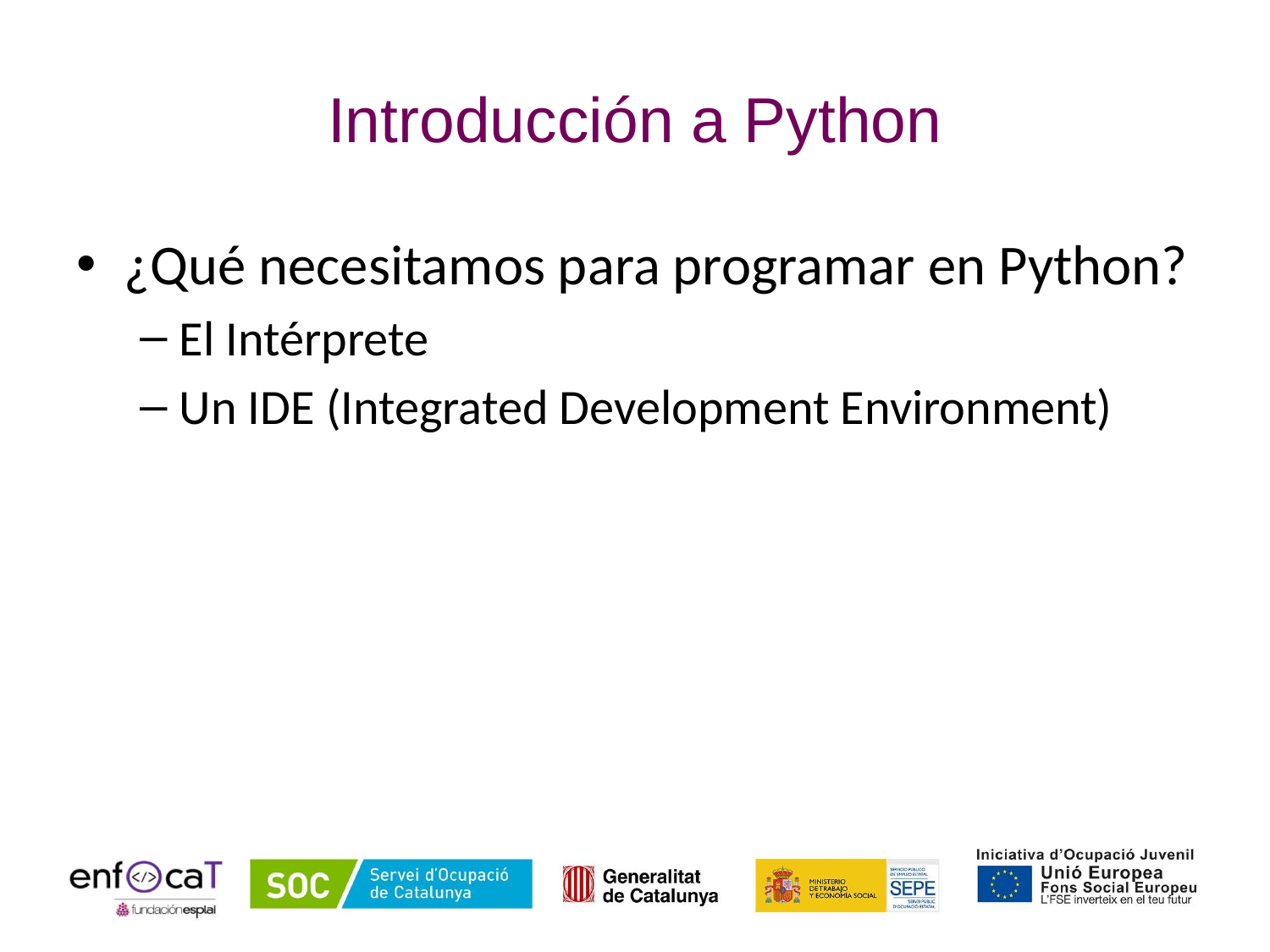

# Introducción a Python
¿Qué necesitamos para programar en Python?
El Intérprete
Un IDE (Integrated Development Environment)